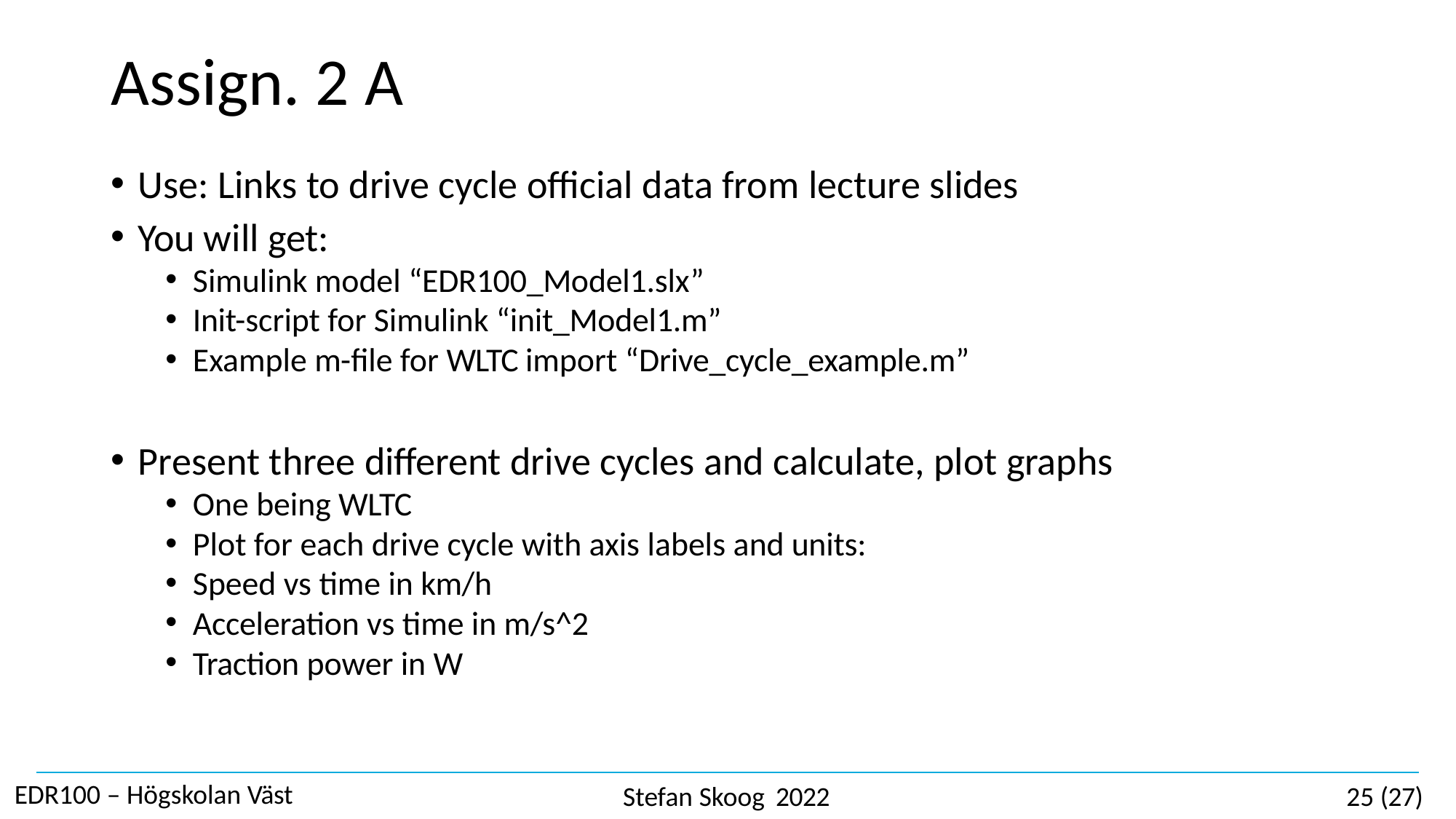

# Assign. 2 A
Use: Links to drive cycle official data from lecture slides
You will get:
Simulink model “EDR100_Model1.slx”
Init-script for Simulink “init_Model1.m”
Example m-file for WLTC import “Drive_cycle_example.m”

Present three different drive cycles and calculate, plot graphs
One being WLTC
Plot for each drive cycle with axis labels and units:
Speed vs time in km/h
Acceleration vs time in m/s^2
Traction power in W
EDR100 – Högskolan Väst
Stefan Skoog 2022
25 (27)